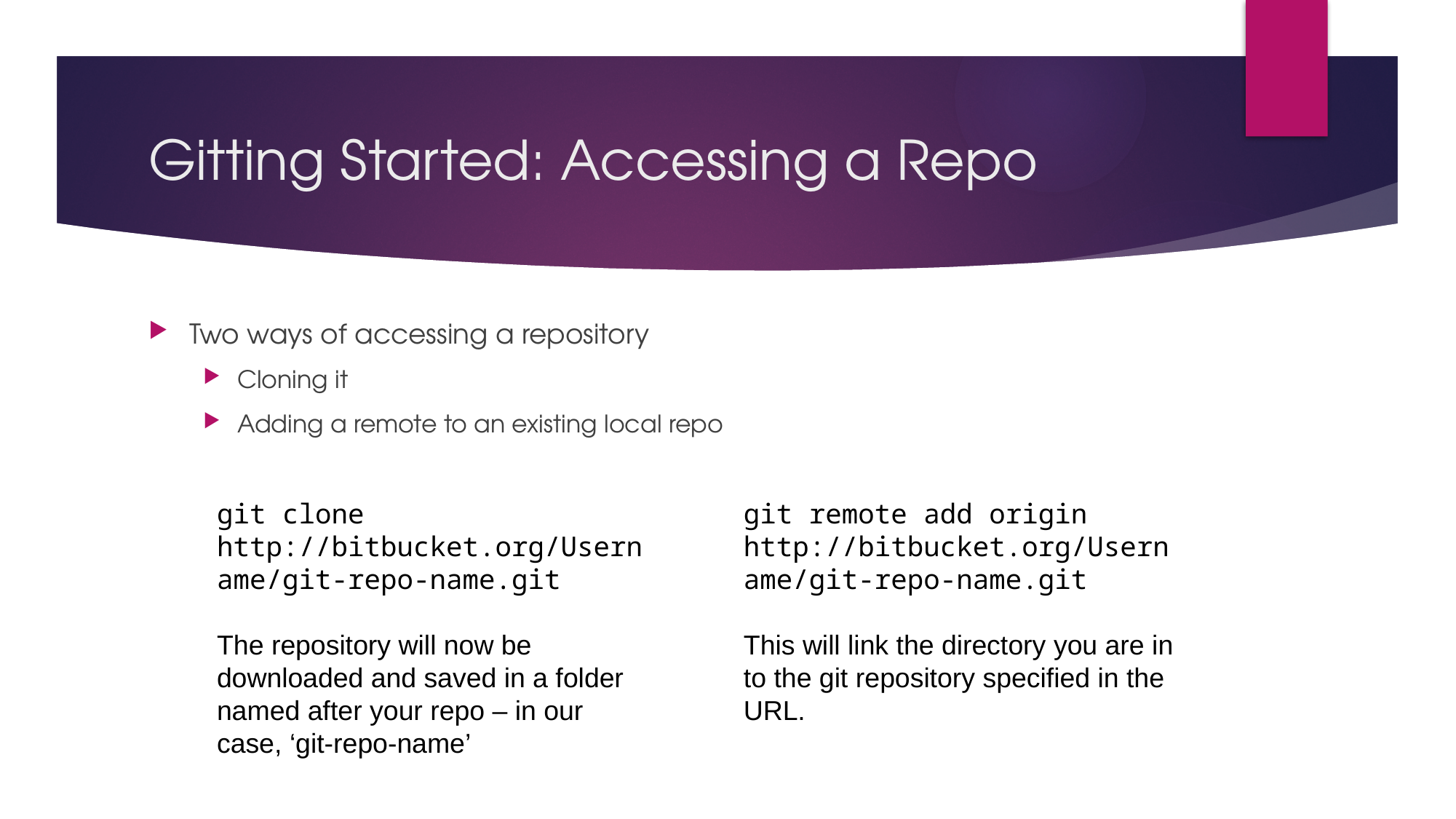

# Gitting Started: Accessing a Repo
Two ways of accessing a repository
Cloning it
Adding a remote to an existing local repo

git clone http://bitbucket.org/Username/git-repo-name.git

The repository will now be downloaded and saved in a folder named after your repo – in our case, ‘git-repo-name’
git remote add origin http://bitbucket.org/Username/git-repo-name.git

This will link the directory you are in to the git repository specified in the URL.